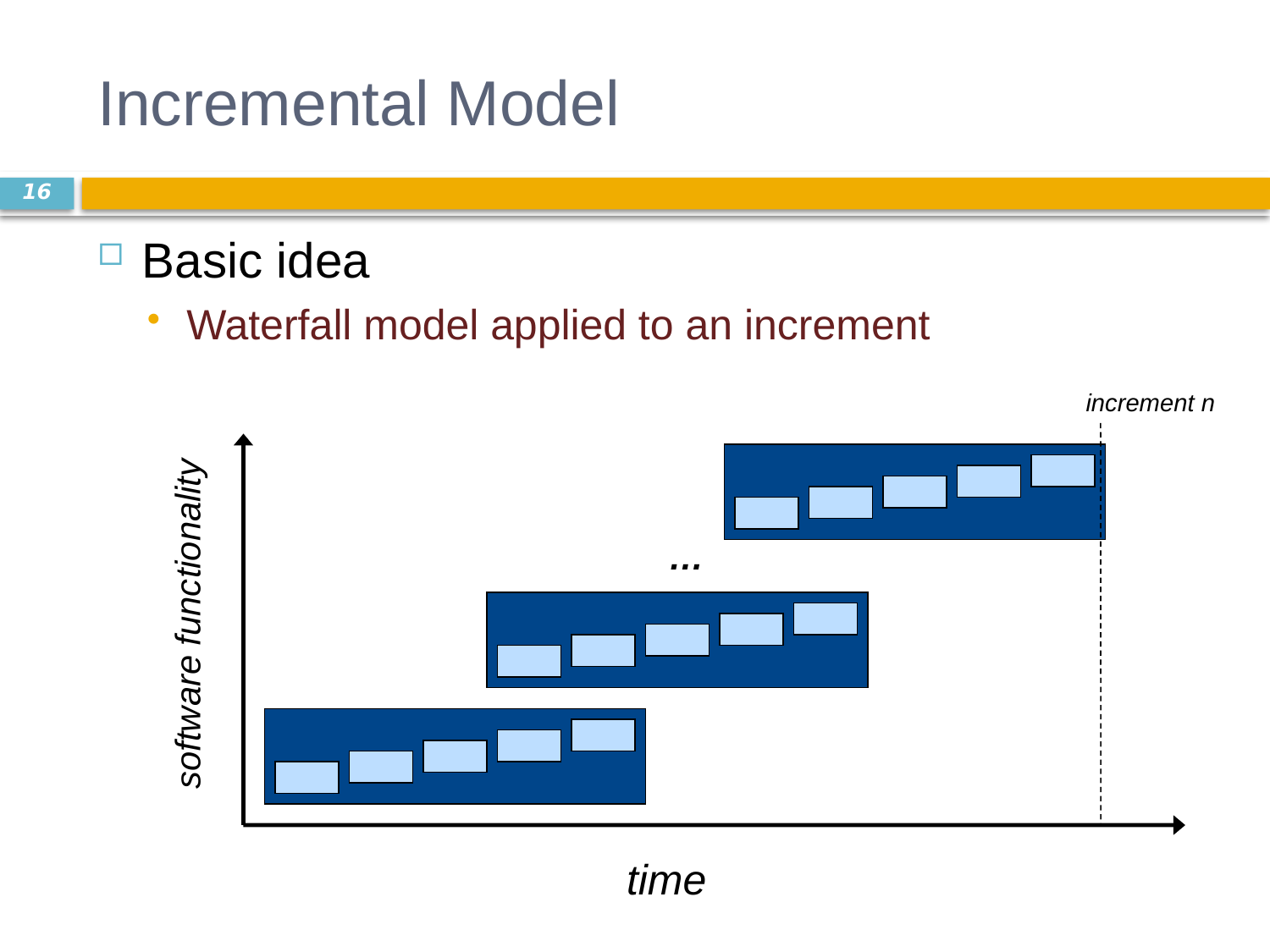

# Incremental Model
16
Basic idea
Waterfall model applied to an increment
increment n

…

software functionality

time